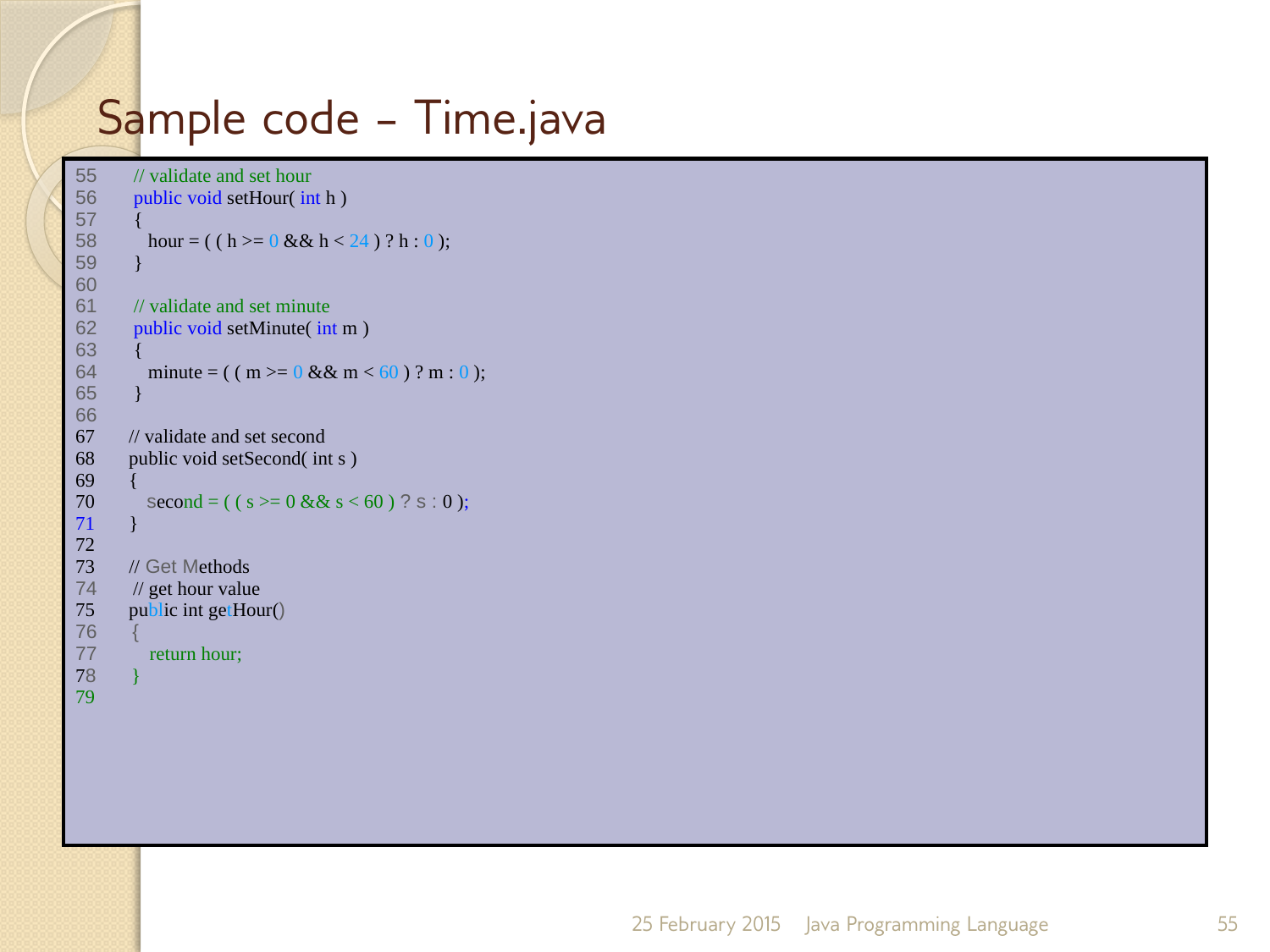

# Sample code – Time.java
| 55 // validate and set hour 56 public void setHour( int h ) 57 { 58 hour = ( ( h >= 0 && h < 24 ) ? h : 0 ); 59 } 60 61 // validate and set minute 62 public void setMinute( int m ) 63 { 64 minute = ( ( m >= 0 && m < 60 ) ? m : 0 ); 65 } 66 67 // validate and set second 68 public void setSecond( int s ) 69 { 70 second = ( ( s >= 0 && s < 60 ) ? s : 0 ); 71 } 72 73 // Get Methods 74 // get hour value 75 public int getHour() 76 { 77 return hour; 78 } 79 |
| --- |
25 February 2015
Java Programming Language
55